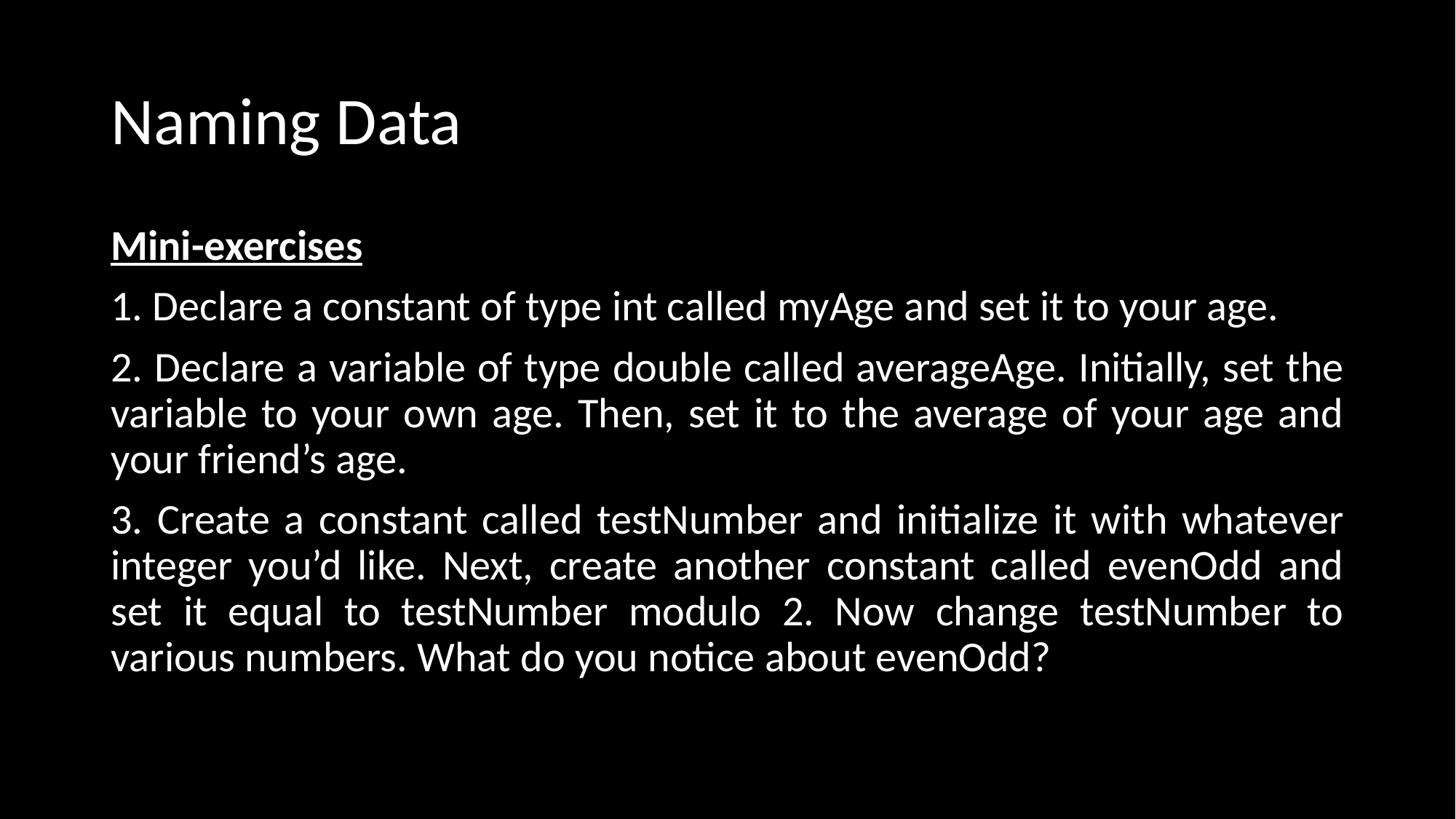

# Naming Data
Mini-exercises
1. Declare a constant of type int called myAge and set it to your age.
2. Declare a variable of type double called averageAge. Initially, set the variable to your own age. Then, set it to the average of your age and your friend’s age.
3. Create a constant called testNumber and initialize it with whatever integer you’d like. Next, create another constant called evenOdd and set it equal to testNumber modulo 2. Now change testNumber to various numbers. What do you notice about evenOdd?